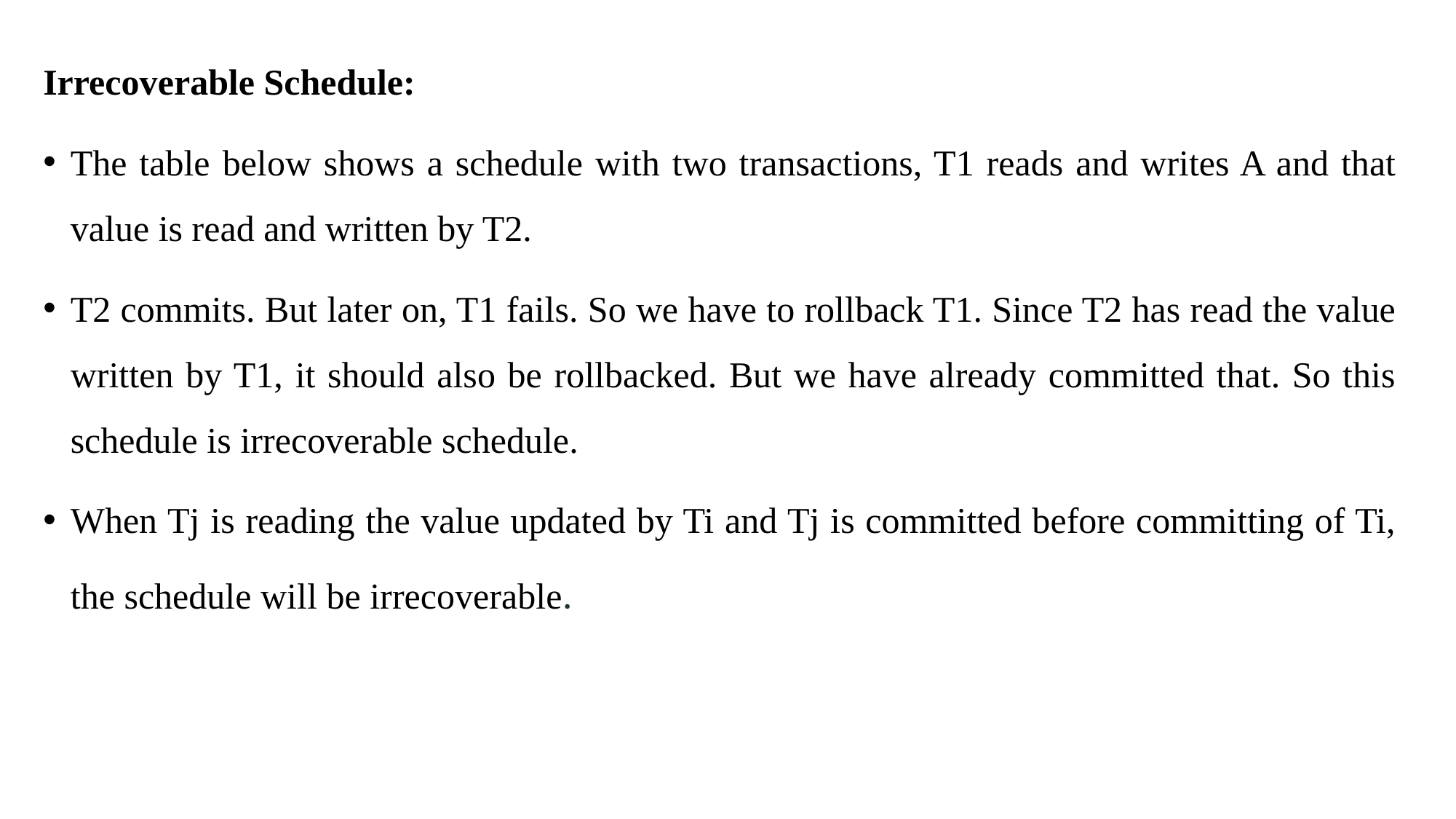

Irrecoverable Schedule:
The table below shows a schedule with two transactions, T1 reads and writes A and that value is read and written by T2.
T2 commits. But later on, T1 fails. So we have to rollback T1. Since T2 has read the value written by T1, it should also be rollbacked. But we have already committed that. So this schedule is irrecoverable schedule.
When Tj is reading the value updated by Ti and Tj is committed before committing of Ti, the schedule will be irrecoverable.